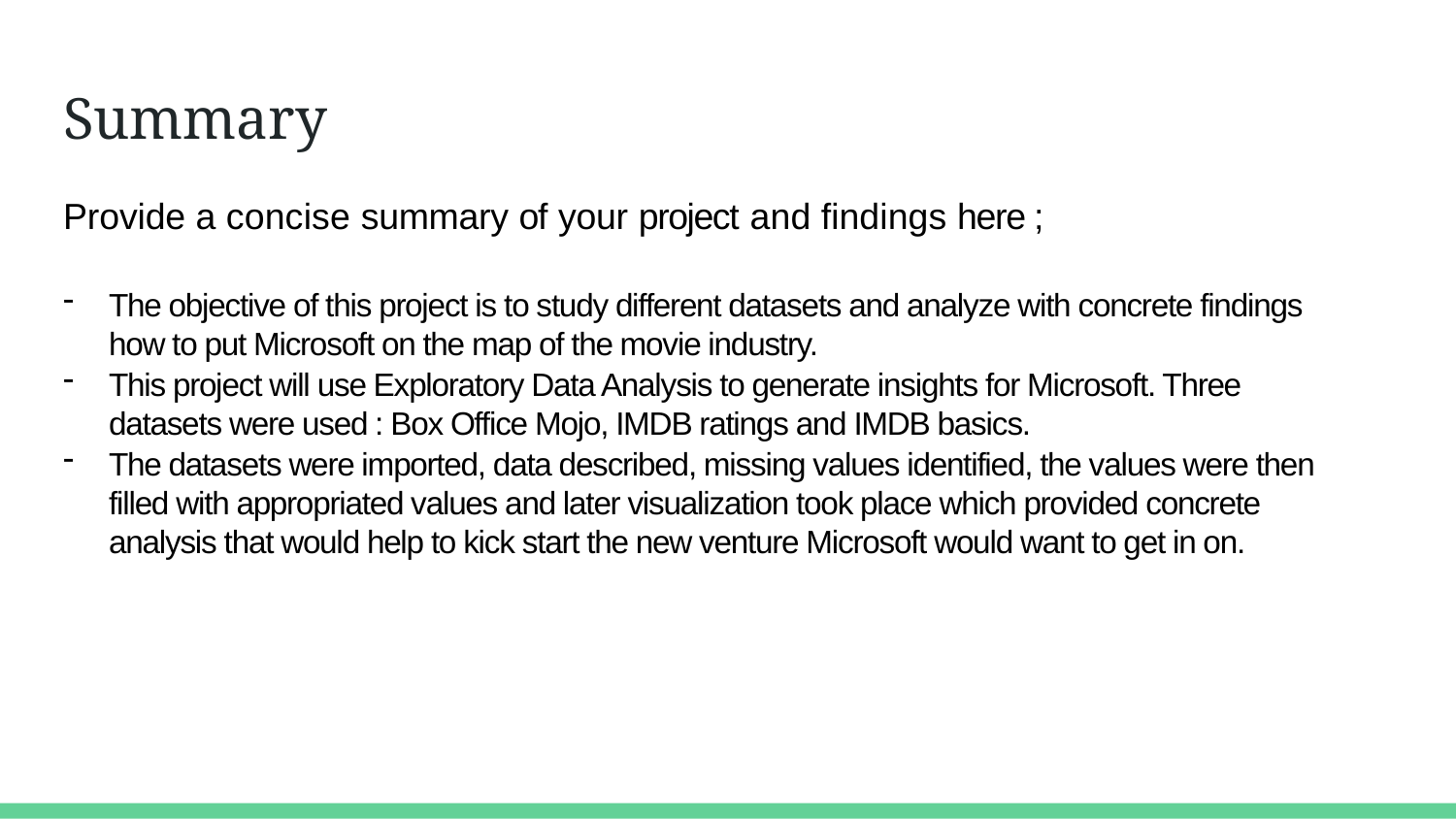

Summary
Provide a concise summary of your project and ﬁndings here ;

The objective of this project is to study different datasets and analyze with concrete findings how to put Microsoft on the map of the movie industry.
This project will use Exploratory Data Analysis to generate insights for Microsoft. Three datasets were used : Box Office Mojo, IMDB ratings and IMDB basics.
The datasets were imported, data described, missing values identified, the values were then filled with appropriated values and later visualization took place which provided concrete analysis that would help to kick start the new venture Microsoft would want to get in on.